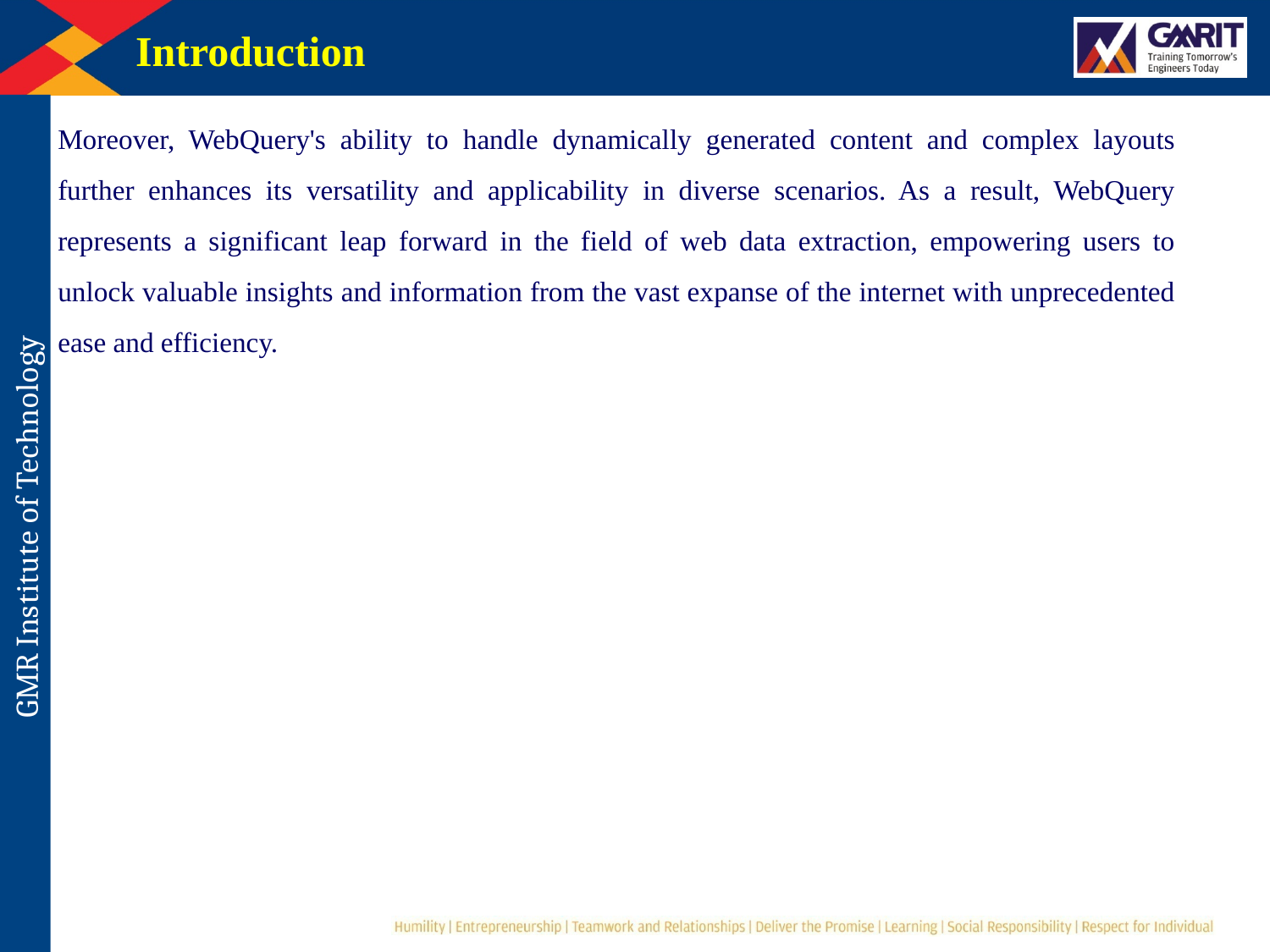

Introduction
Moreover, WebQuery's ability to handle dynamically generated content and complex layouts further enhances its versatility and applicability in diverse scenarios. As a result, WebQuery represents a significant leap forward in the field of web data extraction, empowering users to unlock valuable insights and information from the vast expanse of the internet with unprecedented ease and efficiency.